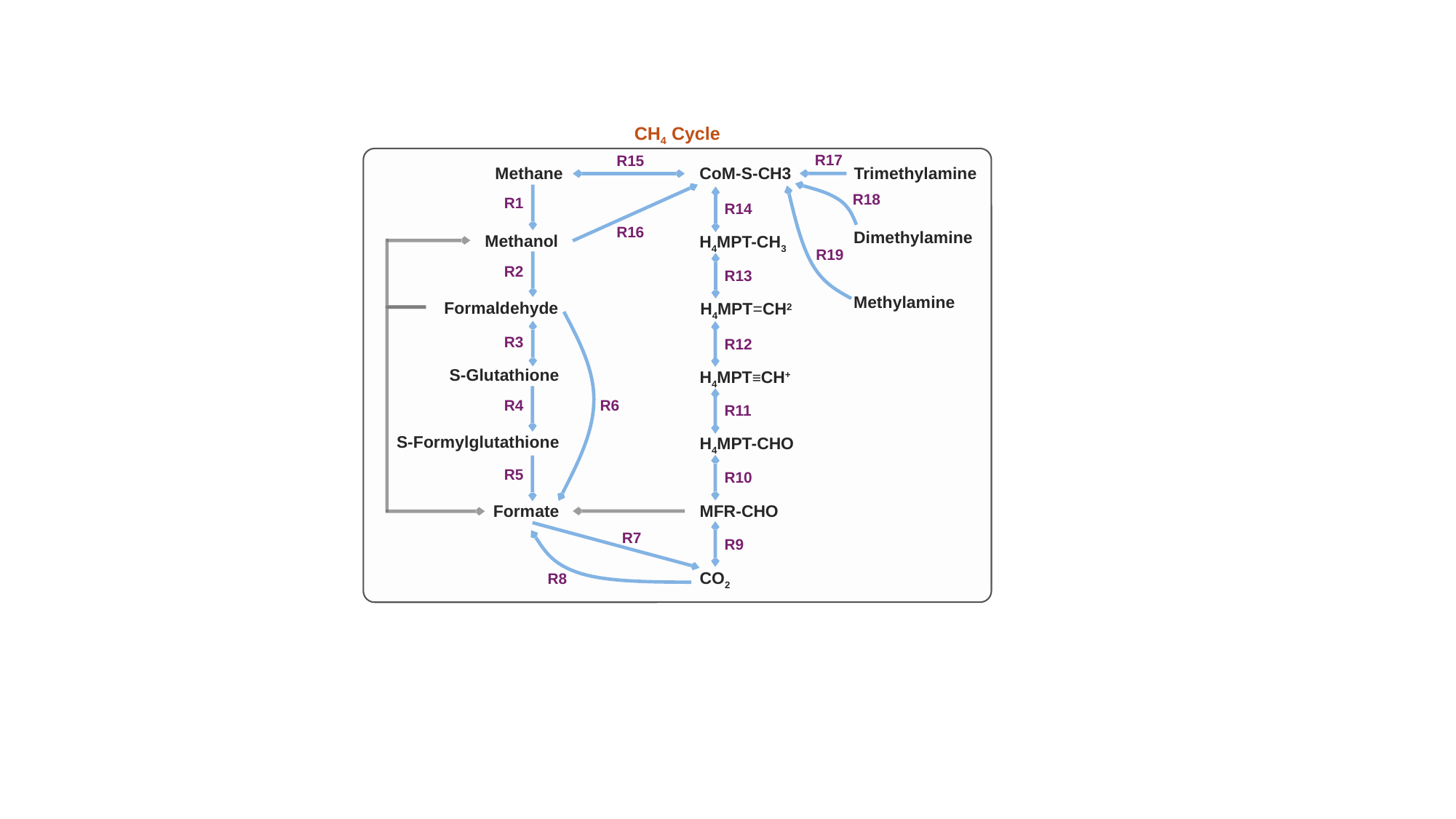

CH4 Cycle
R17
R15

Trimethylamine
Methane
CoM-S-CH3

R18

R1
R14
R16
Dimethylamine
Methanol
H4MPT-CH3
R19
R2
R13
Methylamine
Formaldehyde
H4MPT=CH2

R3
R12
S-Glutathione
H4MPT≡CH+
R6
R4
R11
 S-Formylglutathione
H4MPT-CHO
R5
R10
Formate
MFR-CHO
R7
R9

CO2
R8